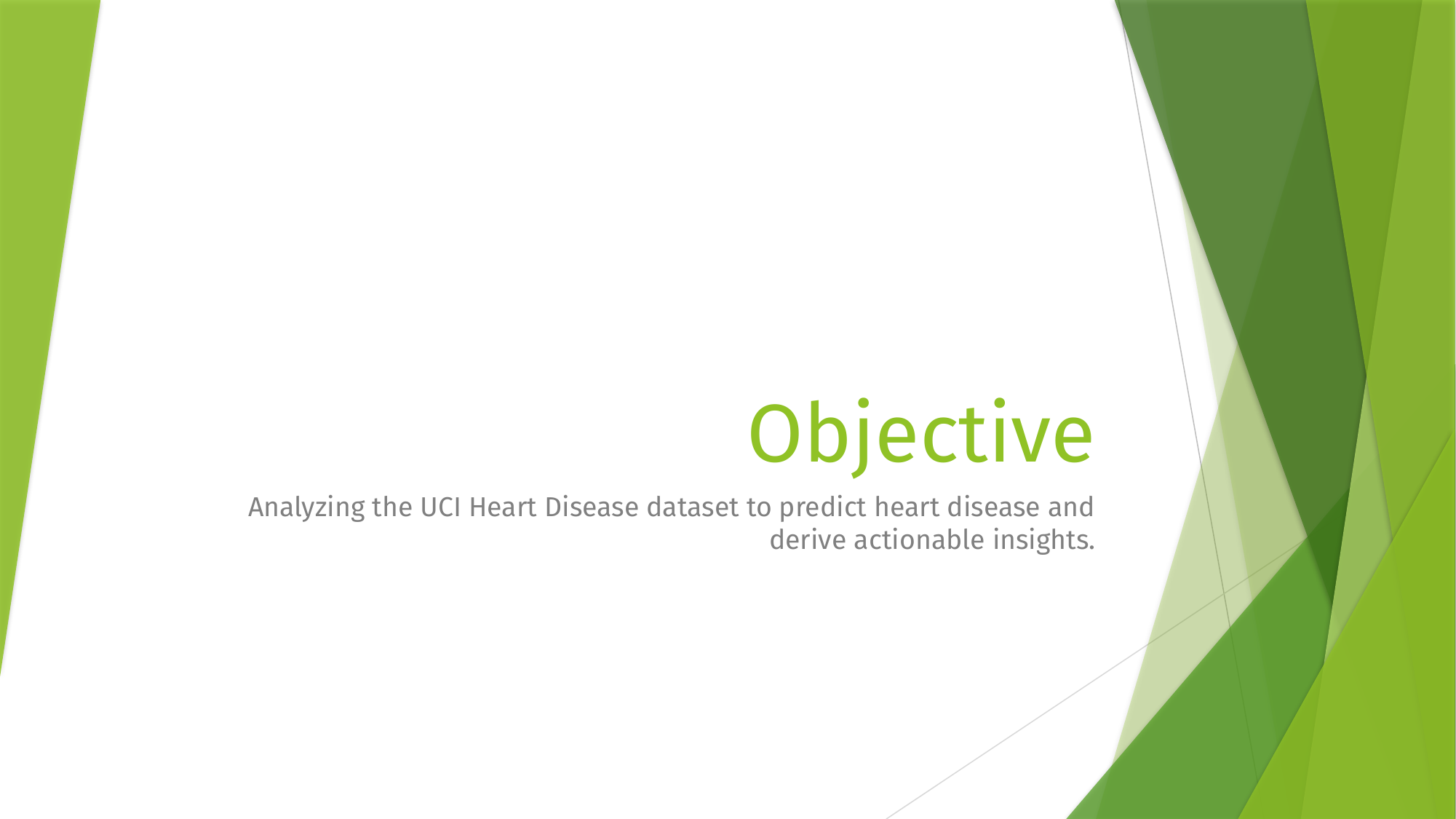

# Objective
Analyzing the UCI Heart Disease dataset to predict heart disease and derive actionable insights.